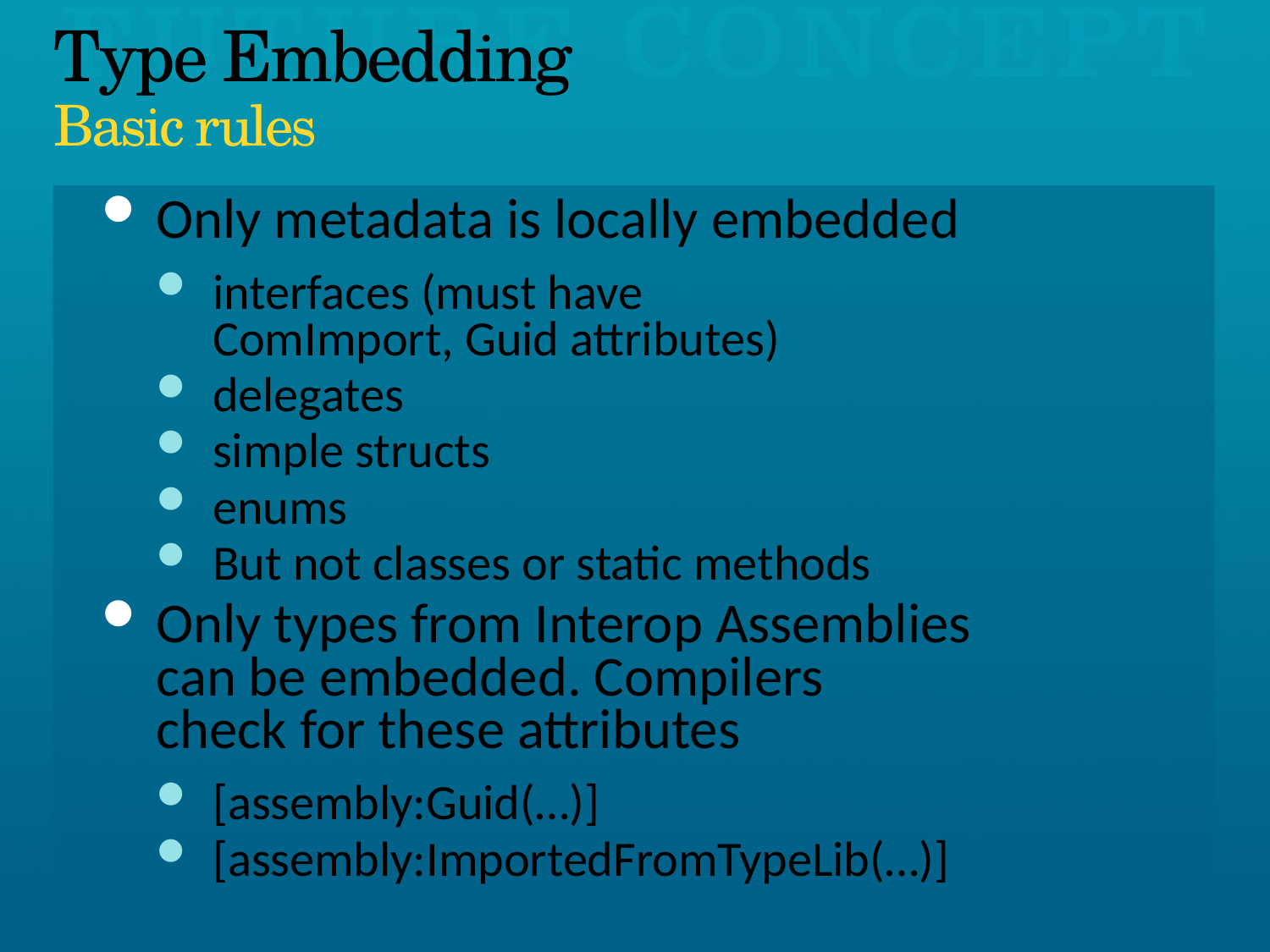

# Type Embedding Basic rules
Only metadata is locally embedded
interfaces (must have
ComImport, Guid attributes)
delegates
simple structs
enums
But not classes or static methods
Only types from Interop Assemblies
can be embedded. Compilers
check for these attributes
[assembly:Guid(…)]
[assembly:ImportedFromTypeLib(…)]